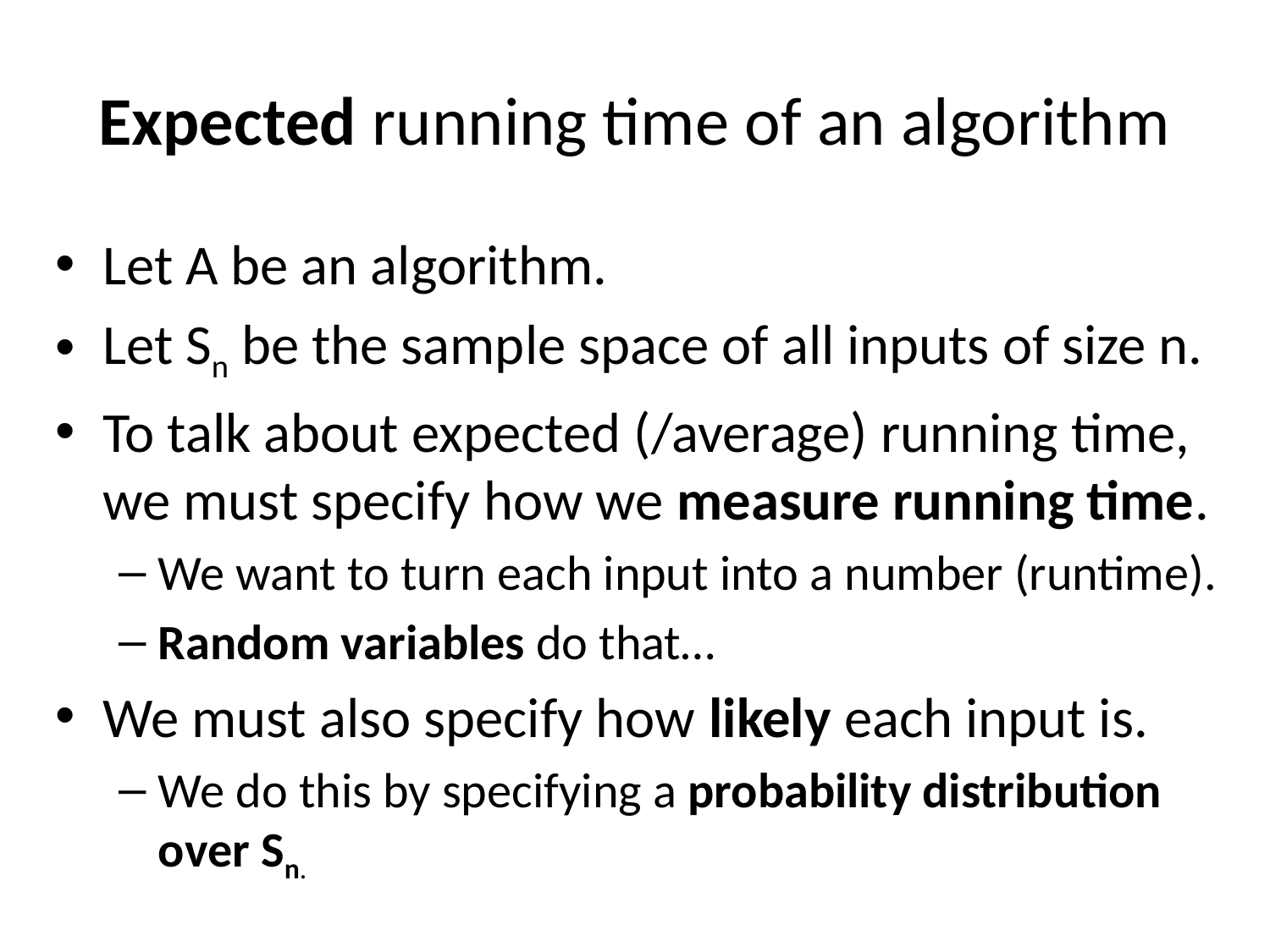

# Expected running time of an algorithm
Let A be an algorithm.
Let Sn be the sample space of all inputs of size n.
To talk about expected (/average) running time, we must specify how we measure running time.
We want to turn each input into a number (runtime).
Random variables do that…
We must also specify how likely each input is.
We do this by specifying a probability distribution over Sn.